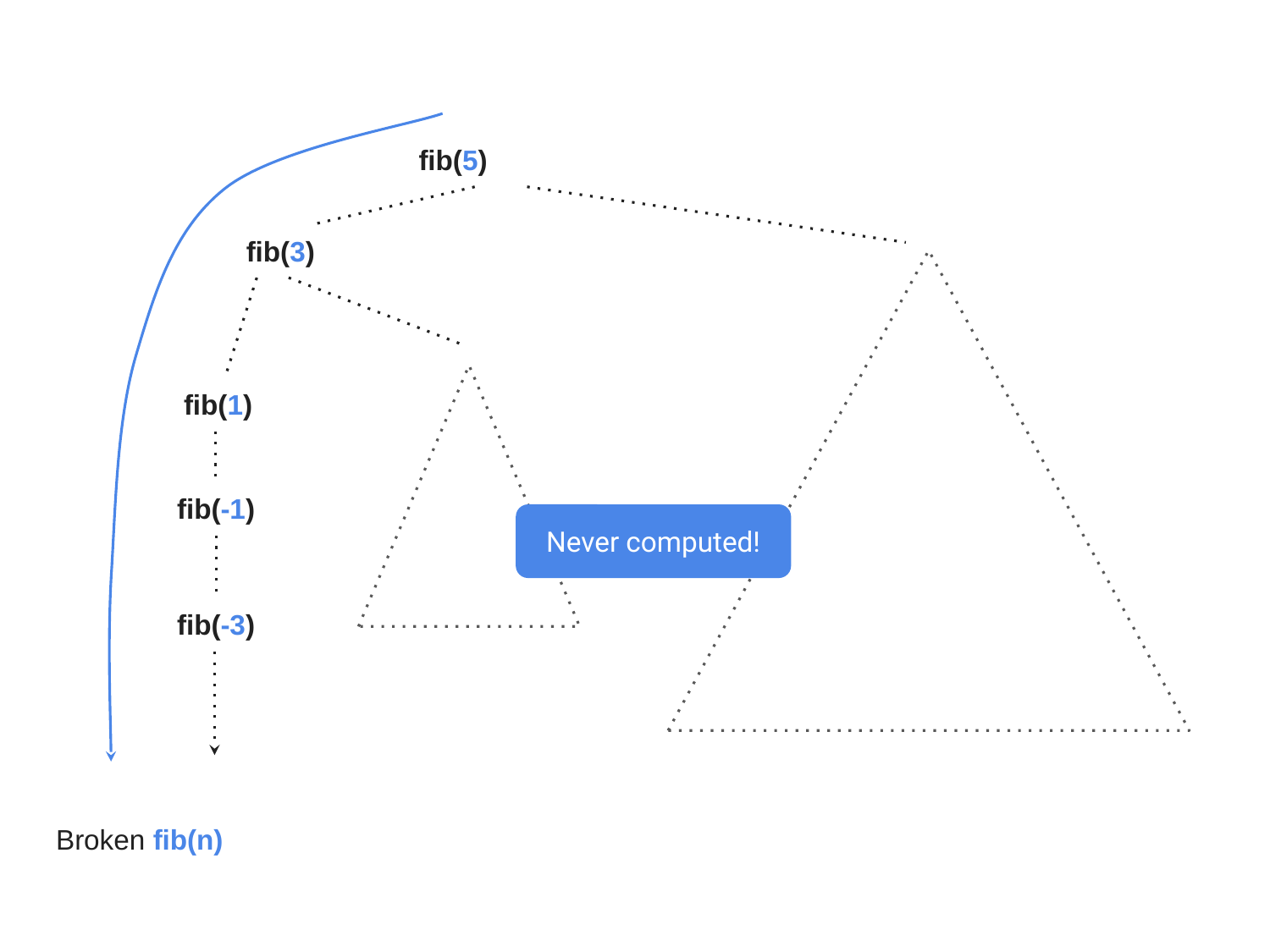

fib(5)
fib(3)

fib(1)

fib(-1)
Never computed!
fib(-3)
Broken fib(n)